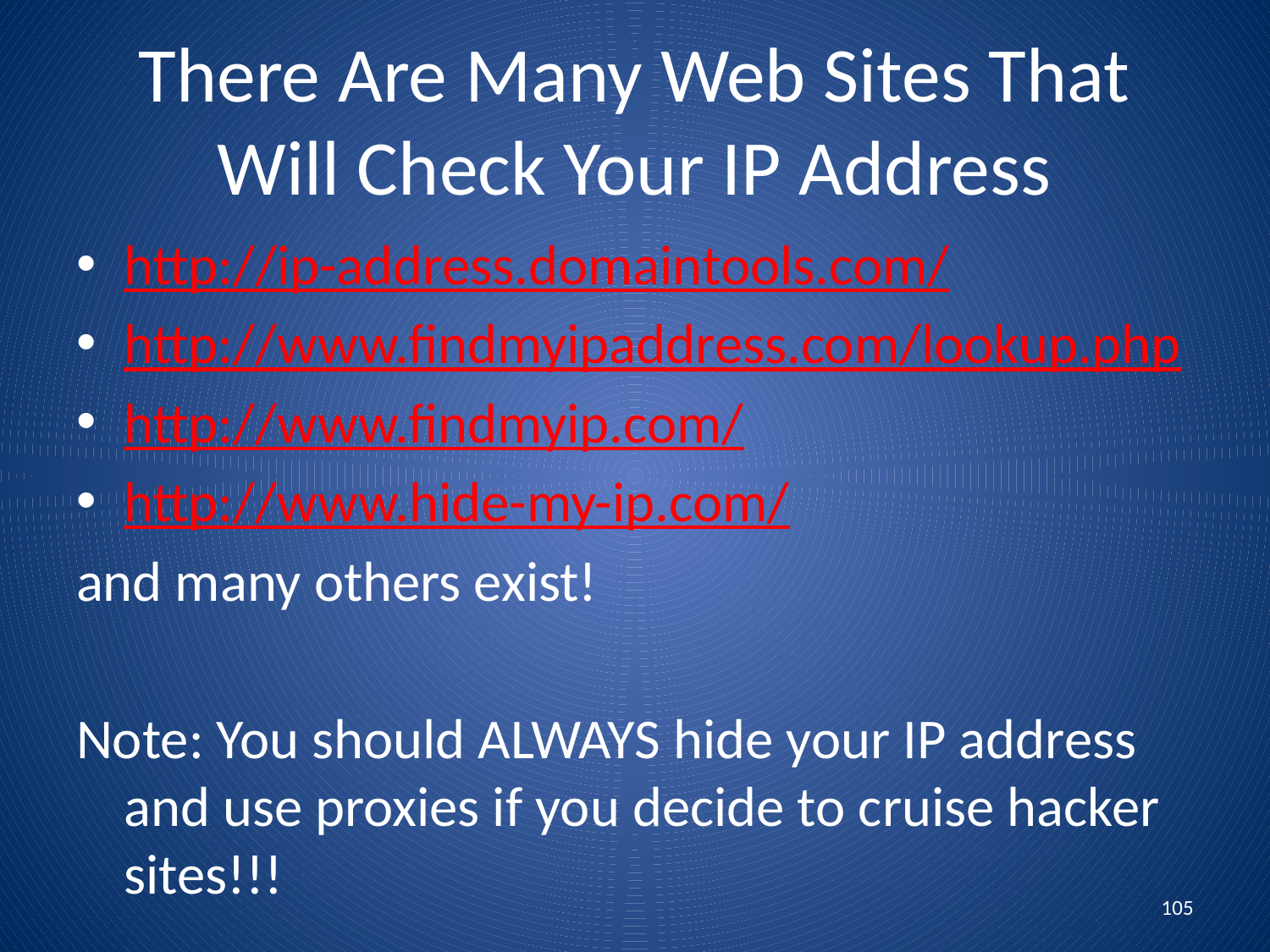

# There Are Many Web Sites That Will Check Your IP Address
http://ip-address.domaintools.com/
http://www.findmyipaddress.com/lookup.php
http://www.findmyip.com/
http://www.hide-my-ip.com/
and many others exist!

Note: You should ALWAYS hide your IP address and use proxies if you decide to cruise hacker sites!!!

105